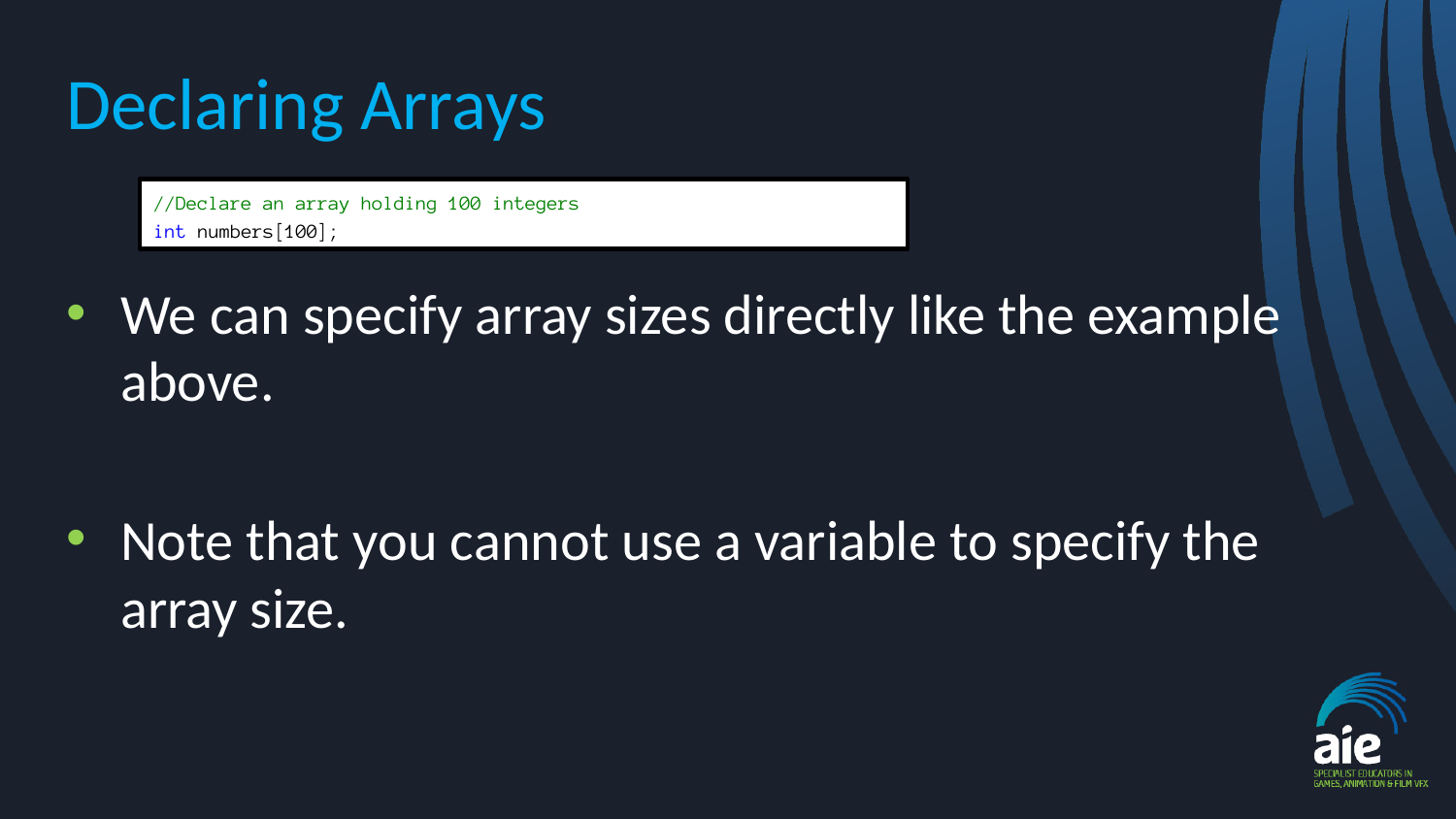

# Declaring Arrays
//Declare an array holding 100 integers
int numbers[100];

We can specify array sizes directly like the example above.

Note that you cannot use a variable to specify the array size.